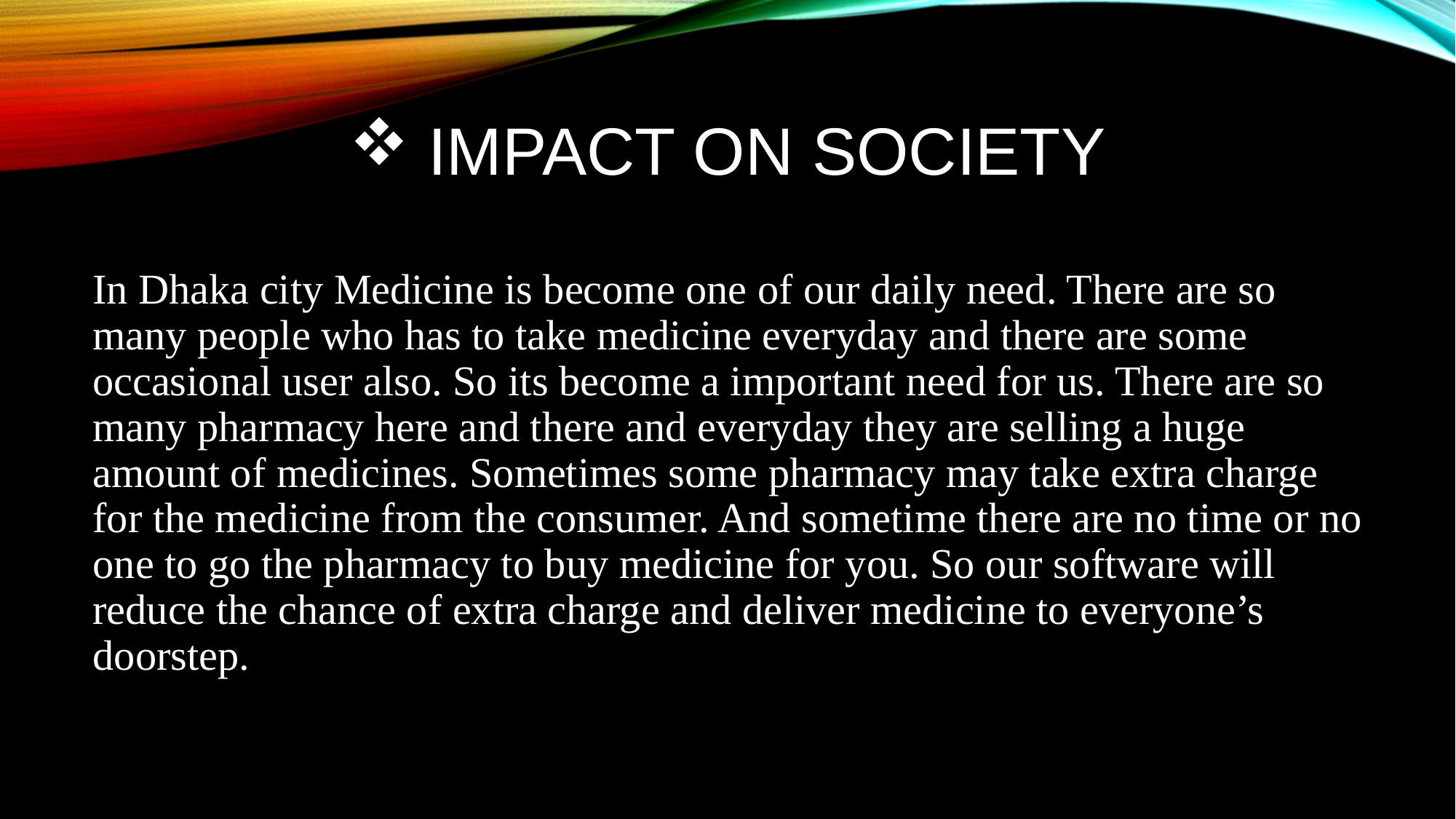

# Impact on society
In Dhaka city Medicine is become one of our daily need. There are so many people who has to take medicine everyday and there are some occasional user also. So its become a important need for us. There are so many pharmacy here and there and everyday they are selling a huge amount of medicines. Sometimes some pharmacy may take extra charge for the medicine from the consumer. And sometime there are no time or no one to go the pharmacy to buy medicine for you. So our software will reduce the chance of extra charge and deliver medicine to everyone’s doorstep.